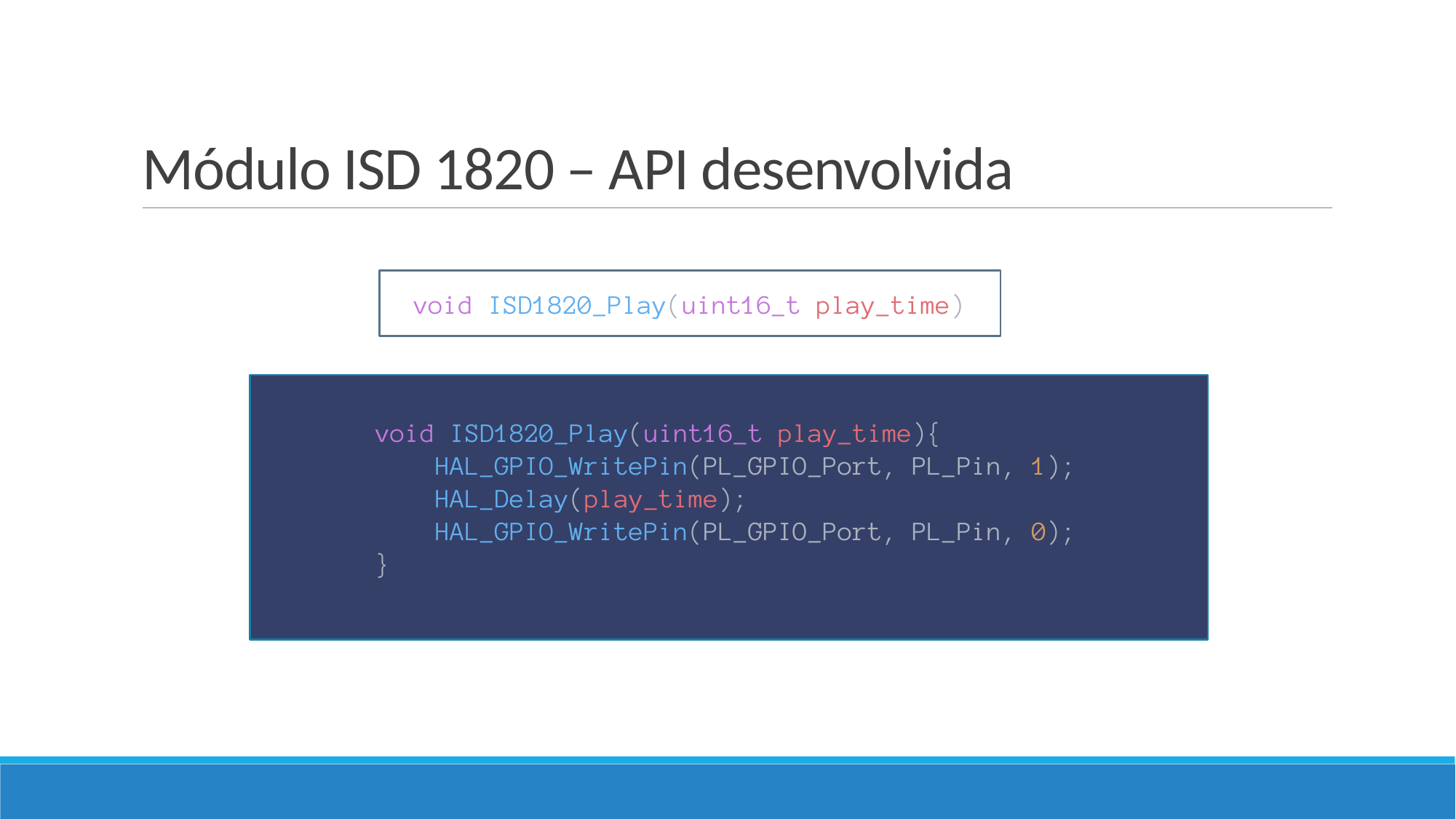

# Módulo ISD 1820 – API desenvolvida
void ISD1820_Play(uint16_t play_time)

void ISD1820_Play(uint16_t play_time){
    HAL_GPIO_WritePin(PL_GPIO_Port, PL_Pin, 1);
    HAL_Delay(play_time);
    HAL_GPIO_WritePin(PL_GPIO_Port, PL_Pin, 0);
}